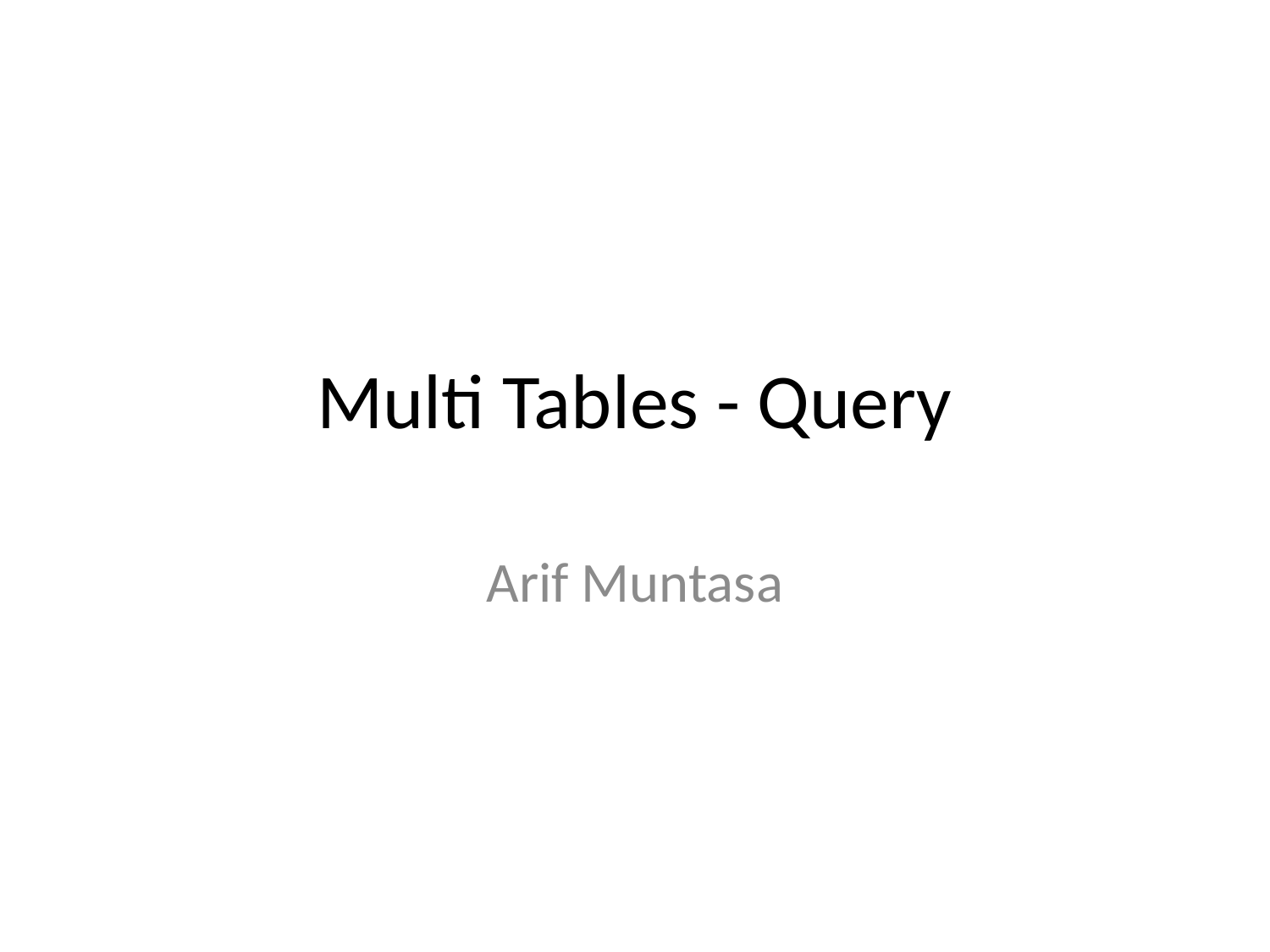

# Multi Tables - Query
Arif Muntasa